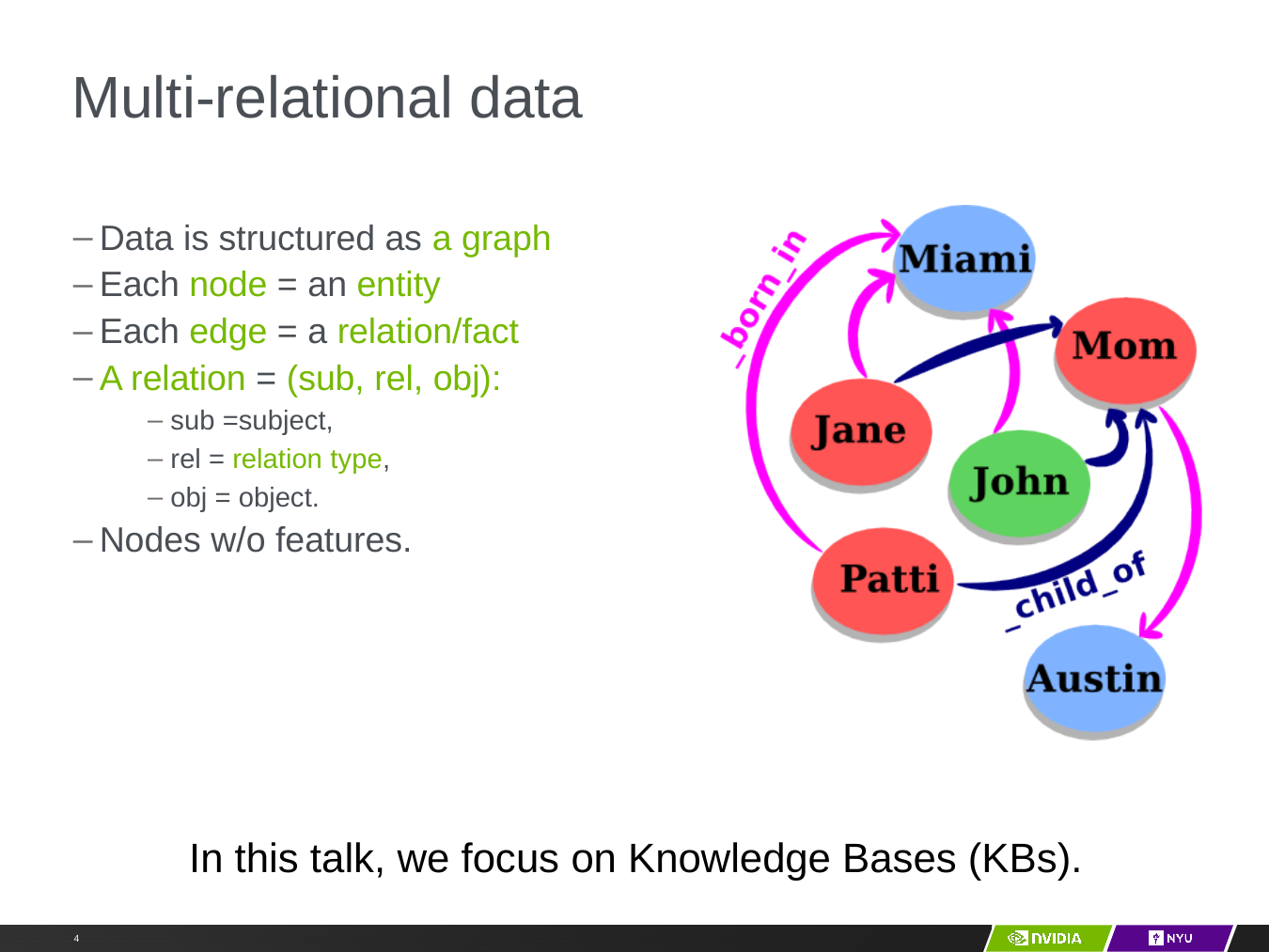

# Multi-relational data

Data is structured as a graph
Each node = an entity
Each edge = a relation/fact
A relation = (sub, rel, obj):
sub =subject,
rel = relation type,
obj = object.
Nodes w/o features.

In this talk, we focus on Knowledge Bases (KBs).